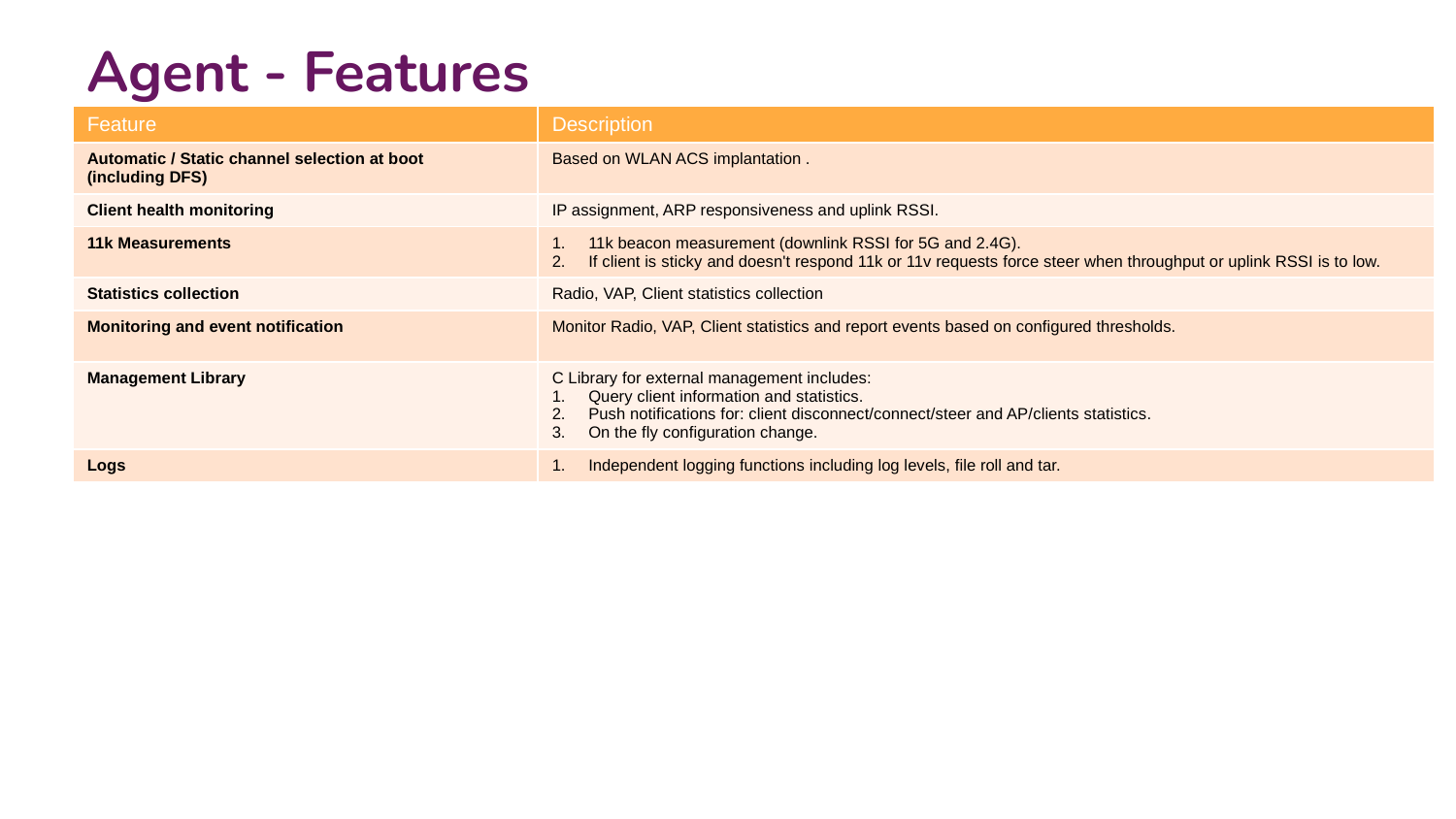

# Agent - Features
| Feature | Description |
| --- | --- |
| Automatic / Static channel selection at boot (including DFS) | Based on WLAN ACS implantation . |
| Client health monitoring | IP assignment, ARP responsiveness and uplink RSSI. |
| 11k Measurements | 11k beacon measurement (downlink RSSI for 5G and 2.4G). If client is sticky and doesn't respond 11k or 11v requests force steer when throughput or uplink RSSI is to low. |
| Statistics collection | Radio, VAP, Client statistics collection |
| Monitoring and event notification | Monitor Radio, VAP, Client statistics and report events based on configured thresholds. |
| Management Library | C Library for external management includes: Query client information and statistics. Push notifications for: client disconnect/connect/steer and AP/clients statistics. On the fly configuration change. |
| Logs | Independent logging functions including log levels, file roll and tar. |